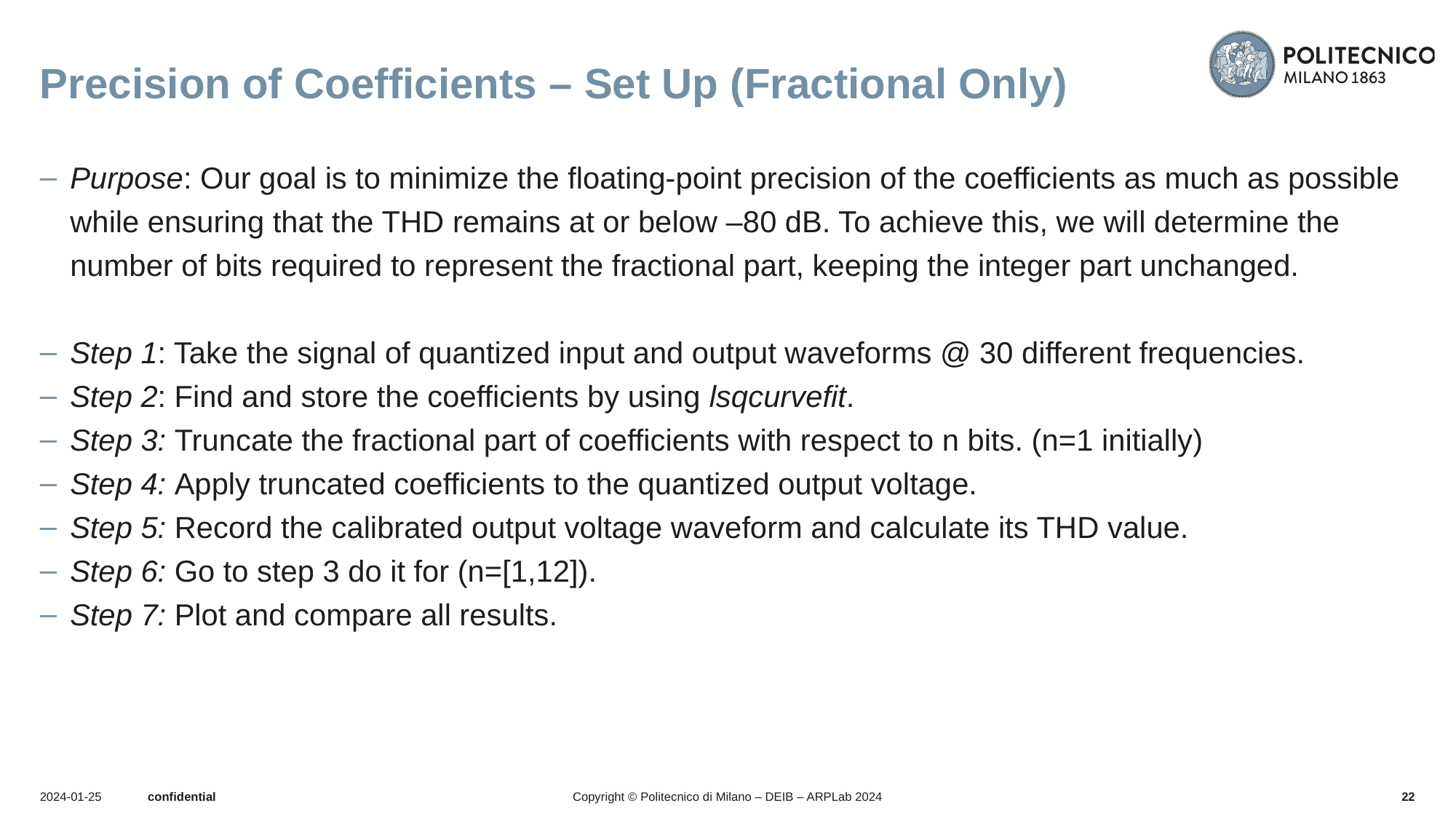

# Precision of Coefficients – Set Up (Fractional Only)
Purpose: Our goal is to minimize the floating-point precision of the coefficients as much as possible while ensuring that the THD remains at or below –80 dB. To achieve this, we will determine the number of bits required to represent the fractional part, keeping the integer part unchanged.

Step 1: Take the signal of quantized input and output waveforms @ 30 different frequencies.
Step 2: Find and store the coefficients by using lsqcurvefit.
Step 3: Truncate the fractional part of coefficients with respect to n bits. (n=1 initially)
Step 4: Apply truncated coefficients to the quantized output voltage.
Step 5: Record the calibrated output voltage waveform and calculate its THD value.
Step 6: Go to step 3 do it for (n=[1,12]).
Step 7: Plot and compare all results.